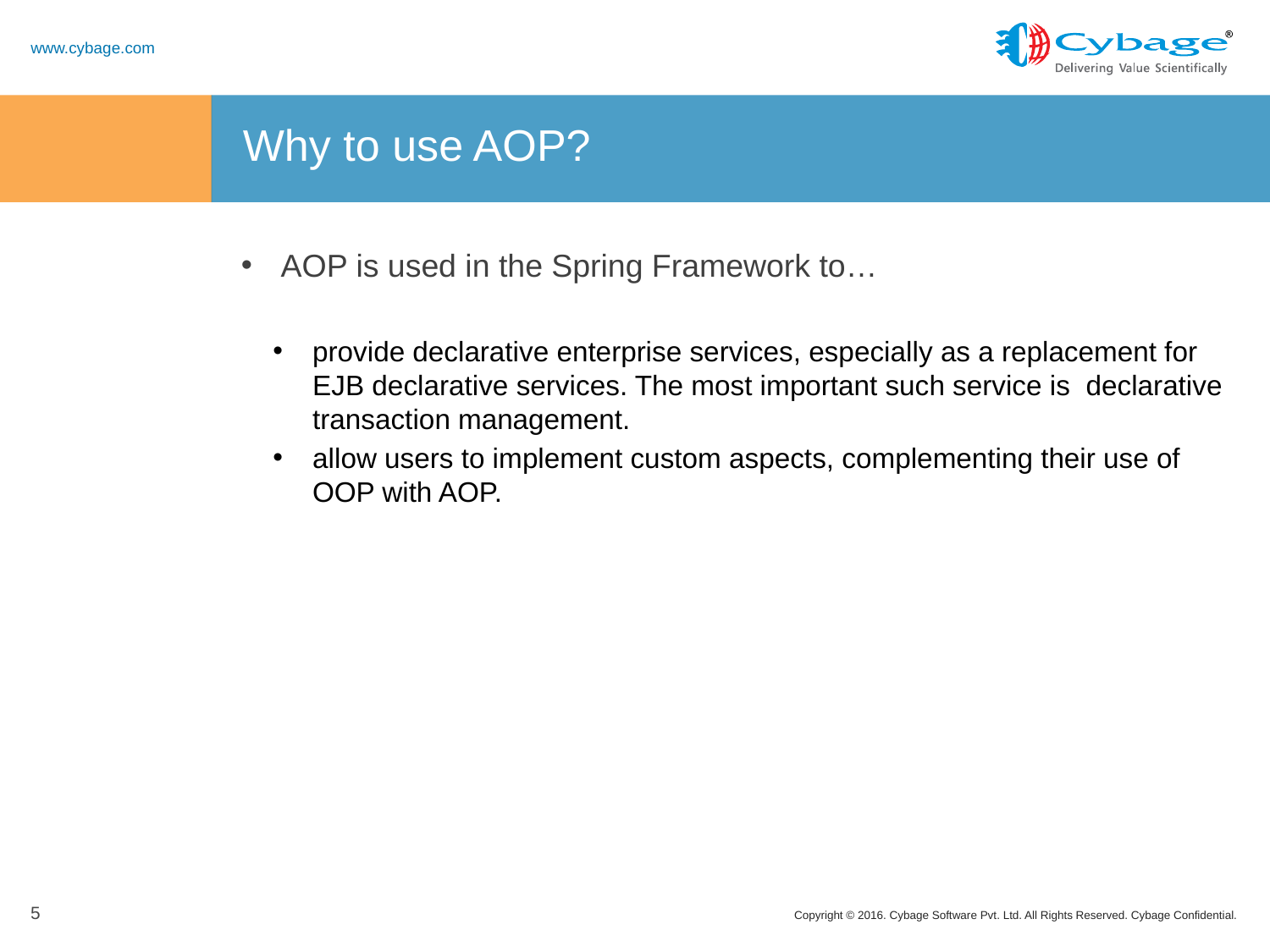

# Why to use AOP?
AOP is used in the Spring Framework to…

provide declarative enterprise services, especially as a replacement for EJB declarative services. The most important such service is  declarative transaction management.
allow users to implement custom aspects, complementing their use of OOP with AOP.

5